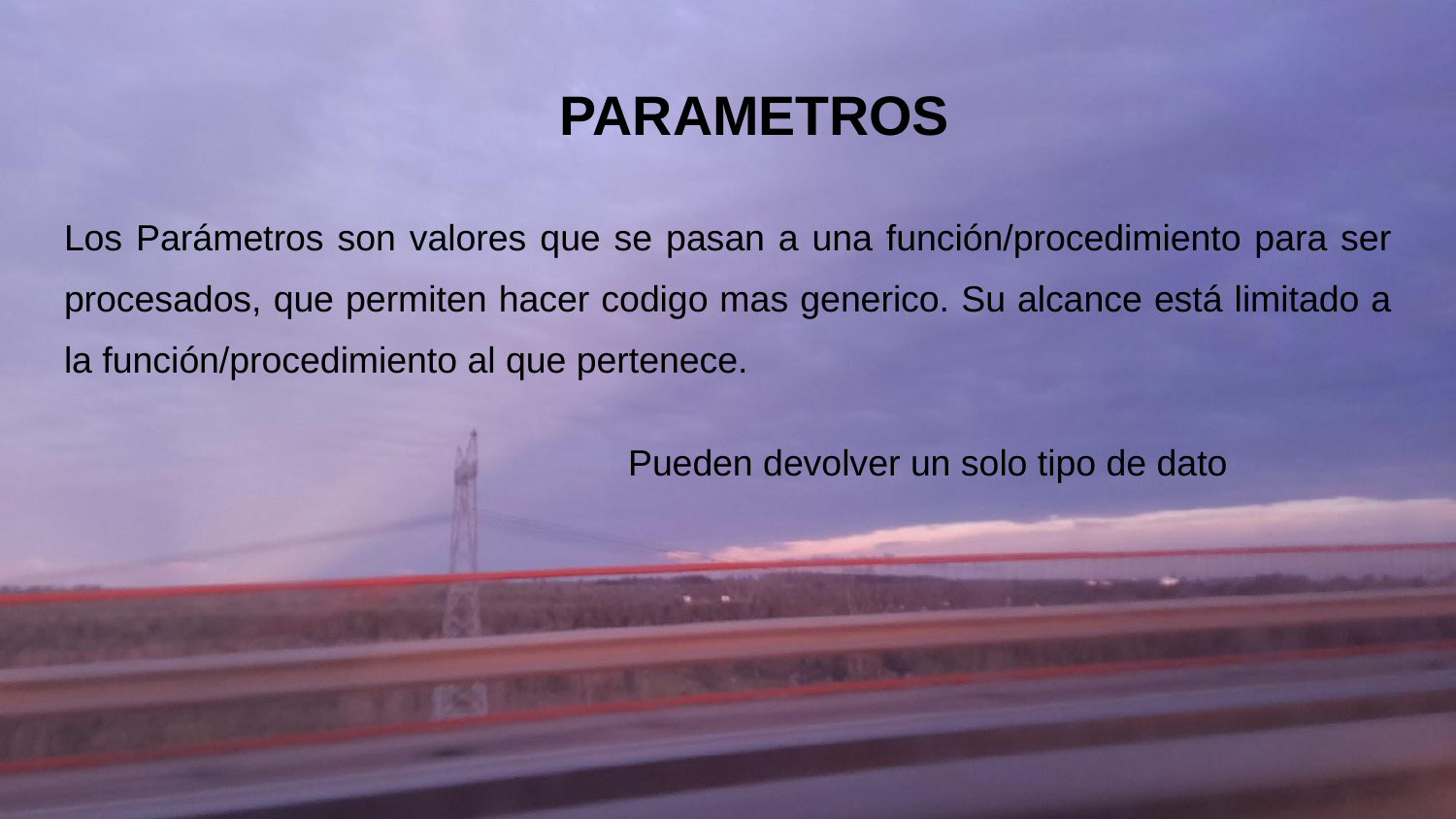

# PARAMETROS
Los Parámetros son valores que se pasan a una función/procedimiento para ser procesados, que permiten hacer codigo mas generico. Su alcance está limitado a la función/procedimiento al que pertenece.
Pueden devolver un solo tipo de dato